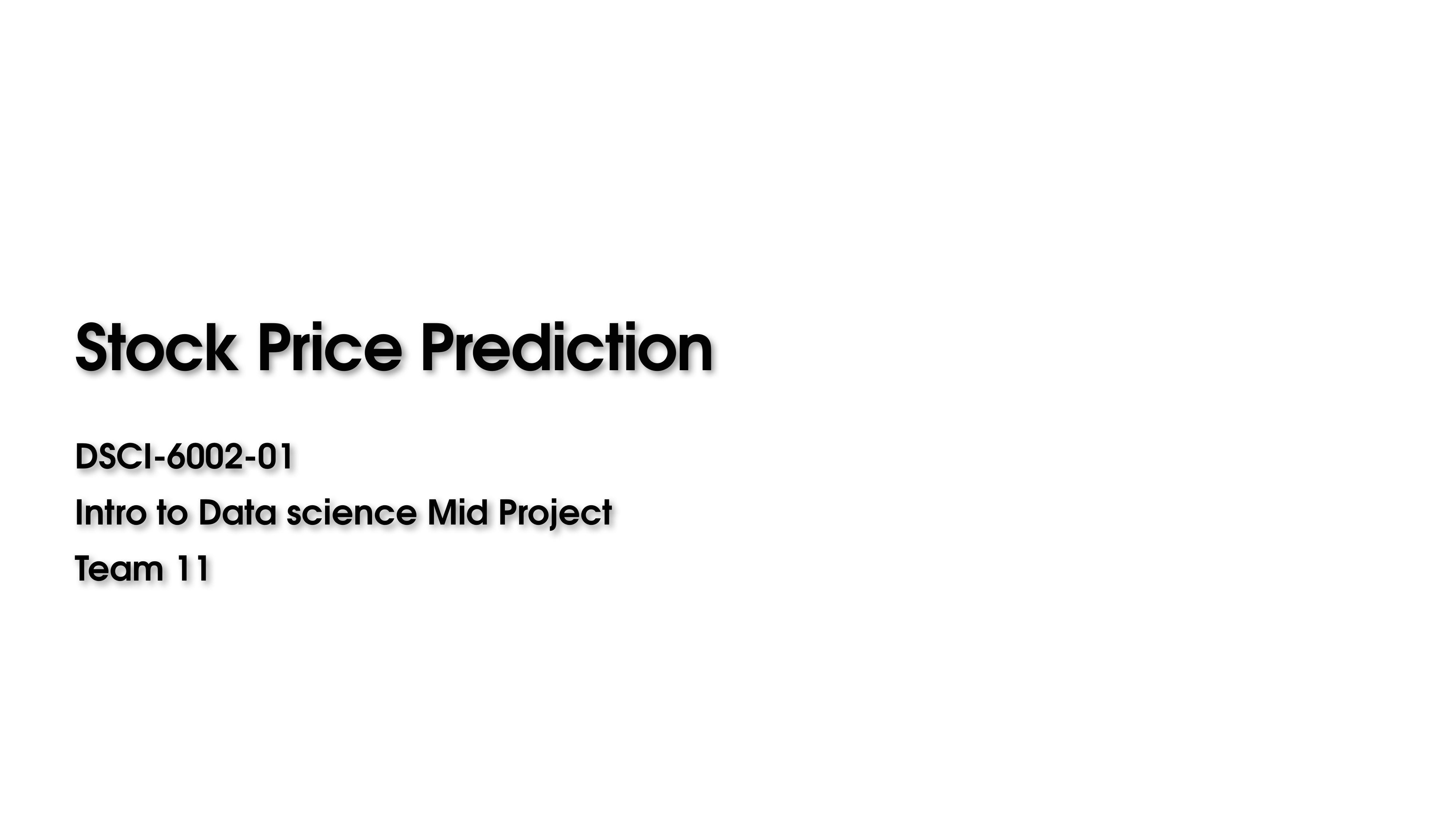

# Stock Price Prediction
DSCI-6002-01
Intro to Data science Mid Project
Team 11